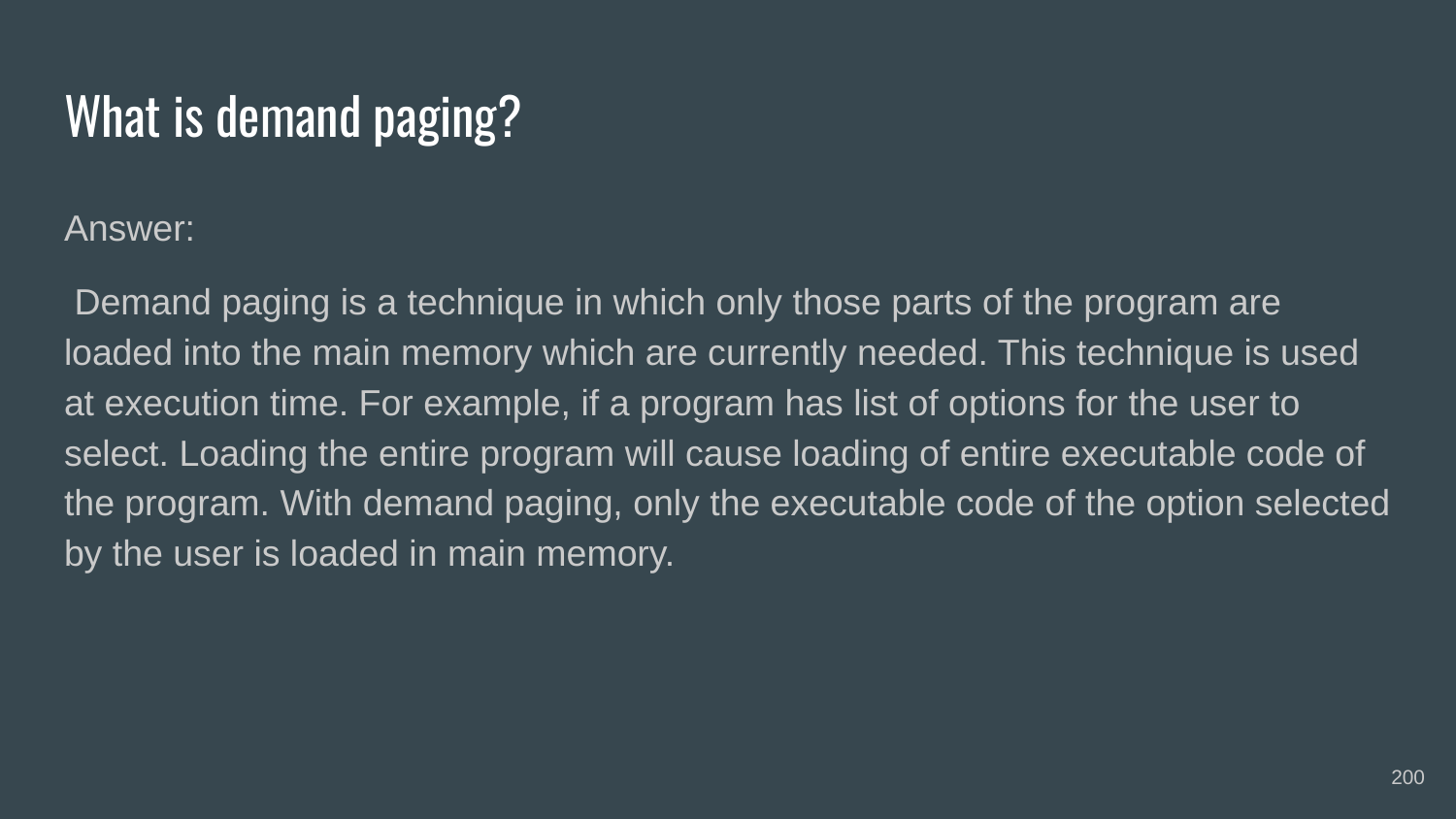

# What is demand paging?
Answer:
 Demand paging is a technique in which only those parts of the program are loaded into the main memory which are currently needed. This technique is used at execution time. For example, if a program has list of options for the user to select. Loading the entire program will cause loading of entire executable code of the program. With demand paging, only the executable code of the option selected by the user is loaded in main memory.
200